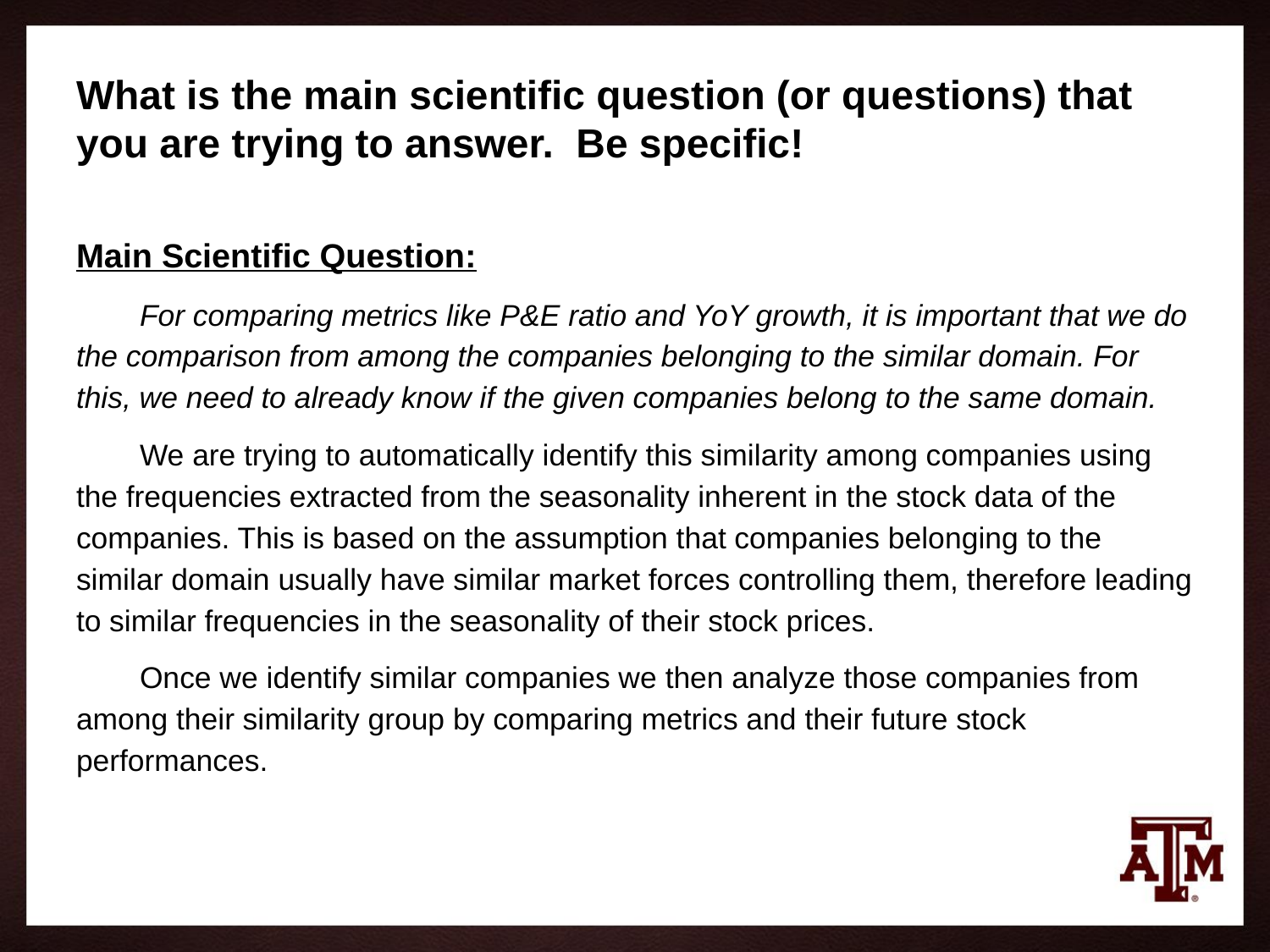

# What is the main scientific question (or questions) that you are trying to answer.  Be specific!
Main Scientific Question:
For comparing metrics like P&E ratio and YoY growth, it is important that we do the comparison from among the companies belonging to the similar domain. For this, we need to already know if the given companies belong to the same domain.
We are trying to automatically identify this similarity among companies using the frequencies extracted from the seasonality inherent in the stock data of the companies. This is based on the assumption that companies belonging to the similar domain usually have similar market forces controlling them, therefore leading to similar frequencies in the seasonality of their stock prices.
Once we identify similar companies we then analyze those companies from among their similarity group by comparing metrics and their future stock performances.